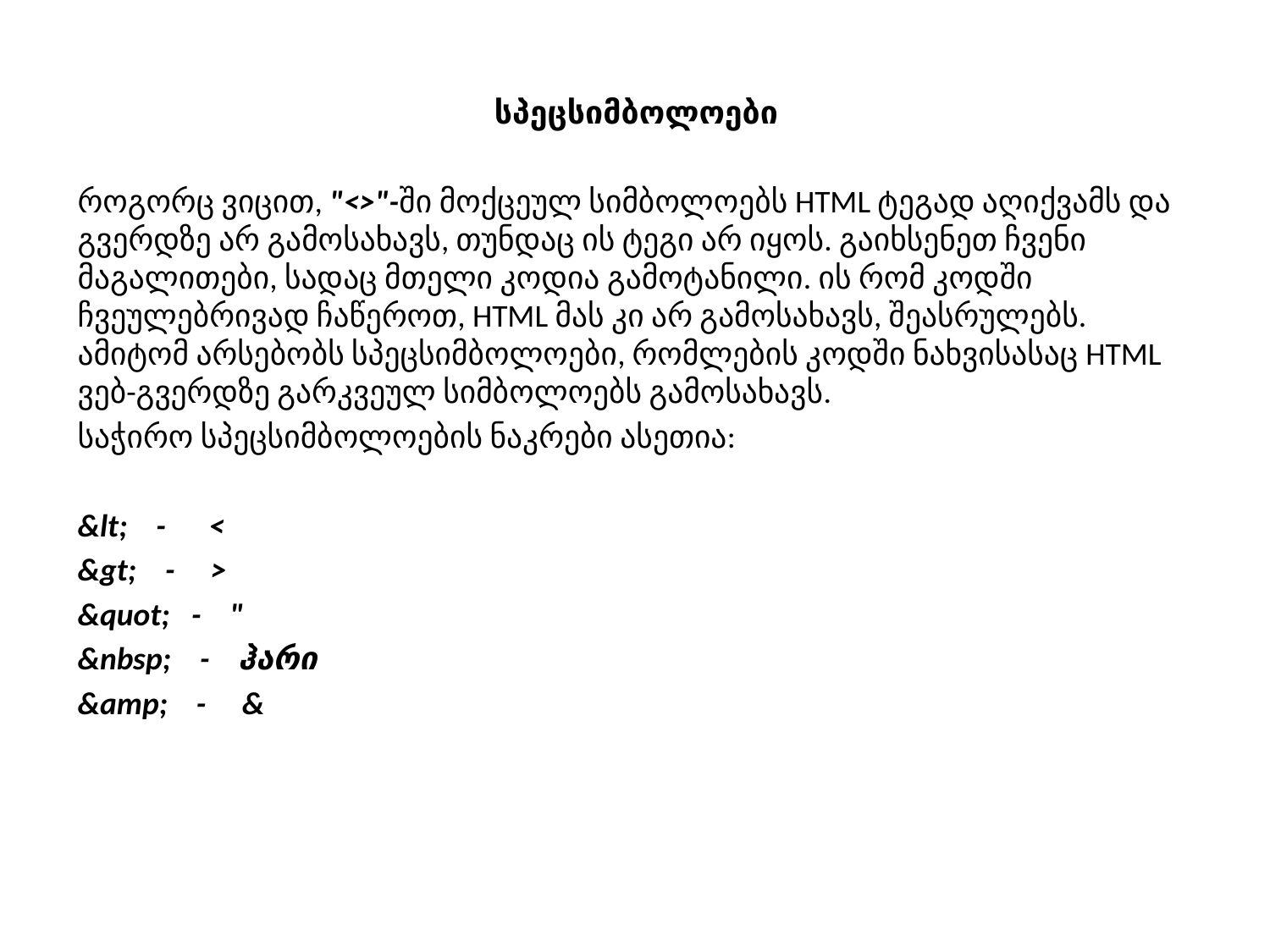

სპეცსიმბოლოები

როგორც ვიცით, "<>"-ში მოქცეულ სიმბოლოებს HTML ტეგად აღიქვამს და გვერდზე არ გამოსახავს, თუნდაც ის ტეგი არ იყოს. გაიხსენეთ ჩვენი მაგალითები, სადაც მთელი კოდია გამოტანილი. ის რომ კოდში ჩვეულებრივად ჩაწეროთ, HTML მას კი არ გამოსახავს, შეასრულებს. ამიტომ არსებობს სპეცსიმბოლოები, რომლების კოდში ნახვისასაც HTML ვებ-გვერდზე გარკვეულ სიმბოლოებს გამოსახავს.
საჭირო სპეცსიმბოლოების ნაკრები ასეთია:

&lt;    -      <
&gt;    -     >
&quot;   -    "
&nbsp;    -    ჰარი
&amp;    -     &